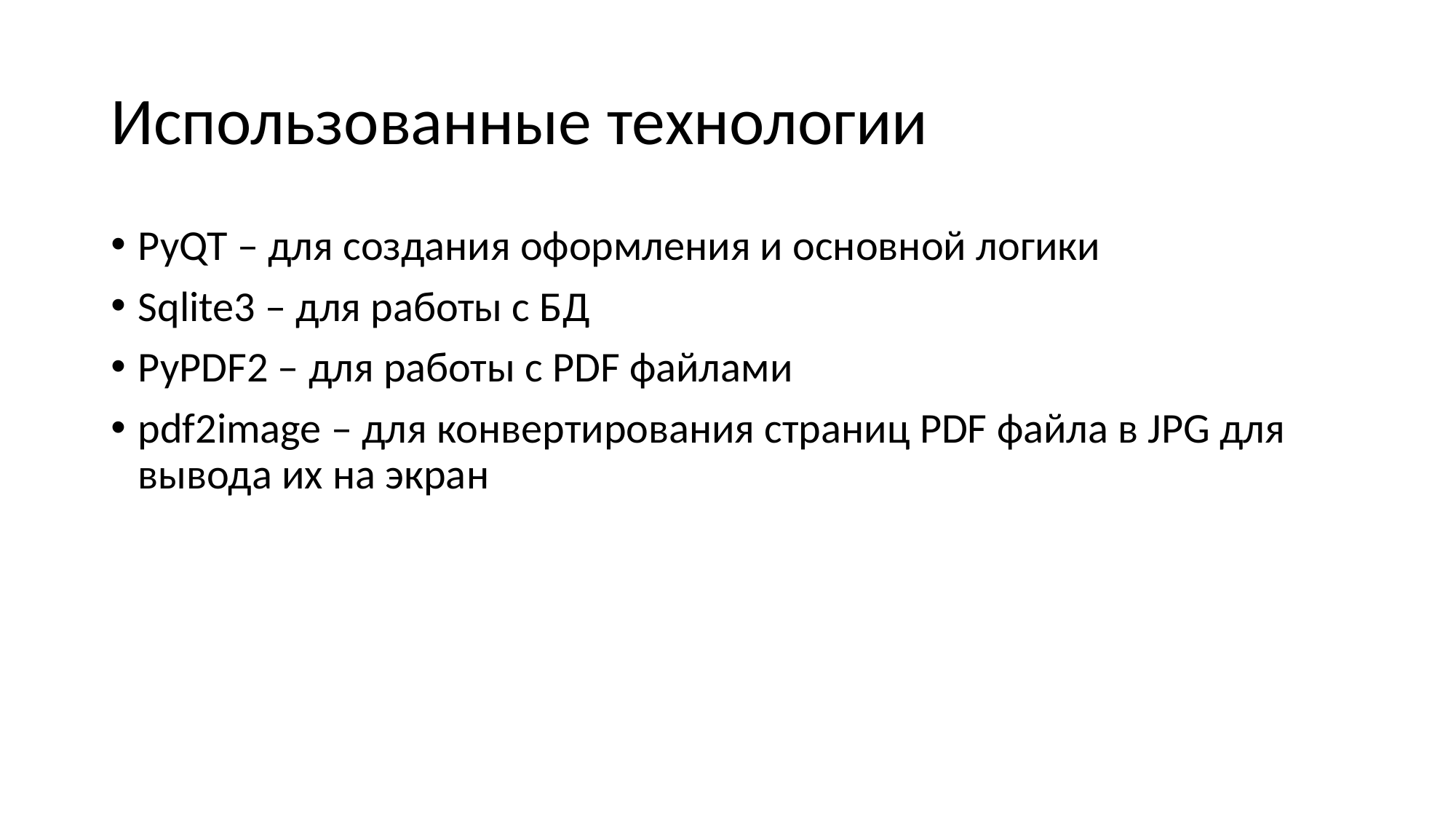

# Использованные технологии
PyQT – для создания оформления и основной логики
Sqlite3 – для работы с БД
PyPDF2 – для работы с PDF файлами
pdf2image – для конвертирования страниц PDF файла в JPG для вывода их на экран